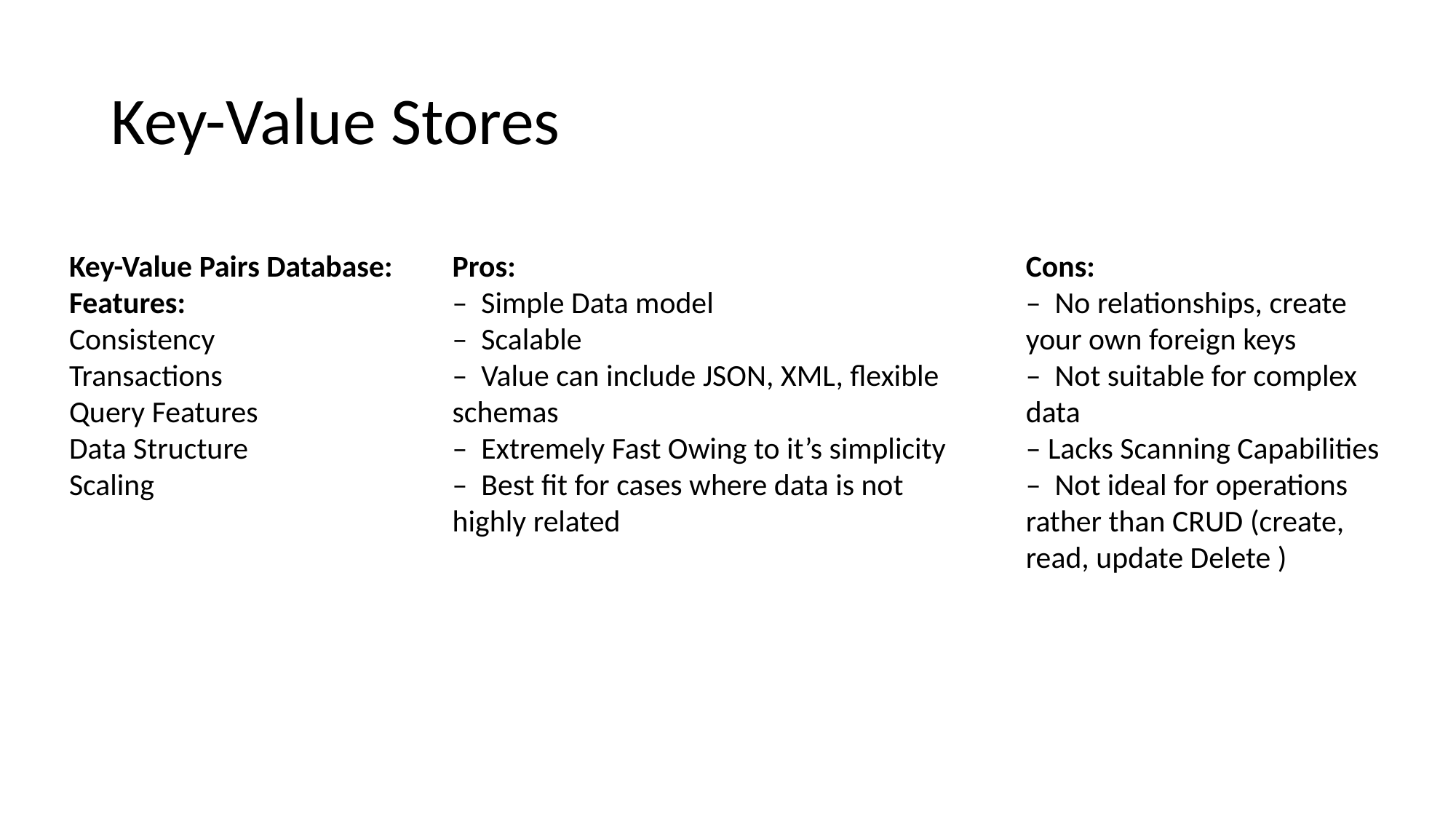

# Key-Value Stores
Key-Value Pairs Database: Features:
Consistency
Transactions
Query Features
Data Structure
Scaling

Pros:
–  Simple Data model
–  Scalable
–  Value can include JSON, XML, flexible schemas
–  Extremely Fast Owing to it’s simplicity
–  Best fit for cases where data is not highly related

Cons:
–  No relationships, create your own foreign keys
–  Not suitable for complex data
– Lacks Scanning Capabilities
–  Not ideal for operations rather than CRUD (create, read, update Delete )

49